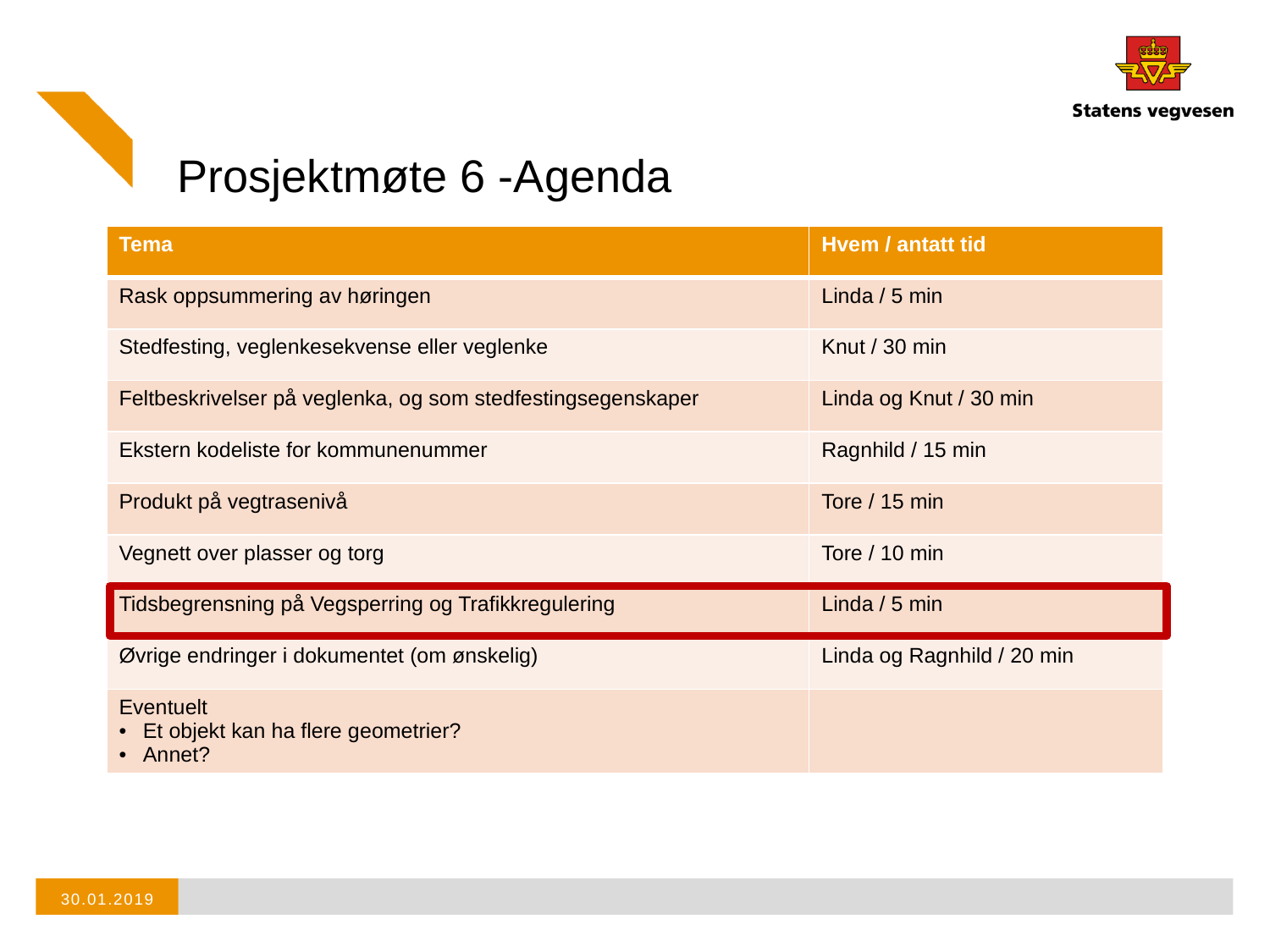

# Prosjektmøte 6 -Agenda
| Tema | Hvem / antatt tid |
| --- | --- |
| Rask oppsummering av høringen | Linda / 5 min |
| Stedfesting, veglenkesekvense eller veglenke | Knut / 30 min |
| Feltbeskrivelser på veglenka, og som stedfestingsegenskaper | Linda og Knut / 30 min |
| Ekstern kodeliste for kommunenummer | Ragnhild / 15 min |
| Produkt på vegtrasenivå | Tore / 15 min |
| Vegnett over plasser og torg | Tore / 10 min |
| Tidsbegrensning på Vegsperring og Trafikkregulering | Linda / 5 min |
| Øvrige endringer i dokumentet (om ønskelig) | Linda og Ragnhild / 20 min |
| Eventuelt Et objekt kan ha flere geometrier? Annet? |  |

30.01.2019